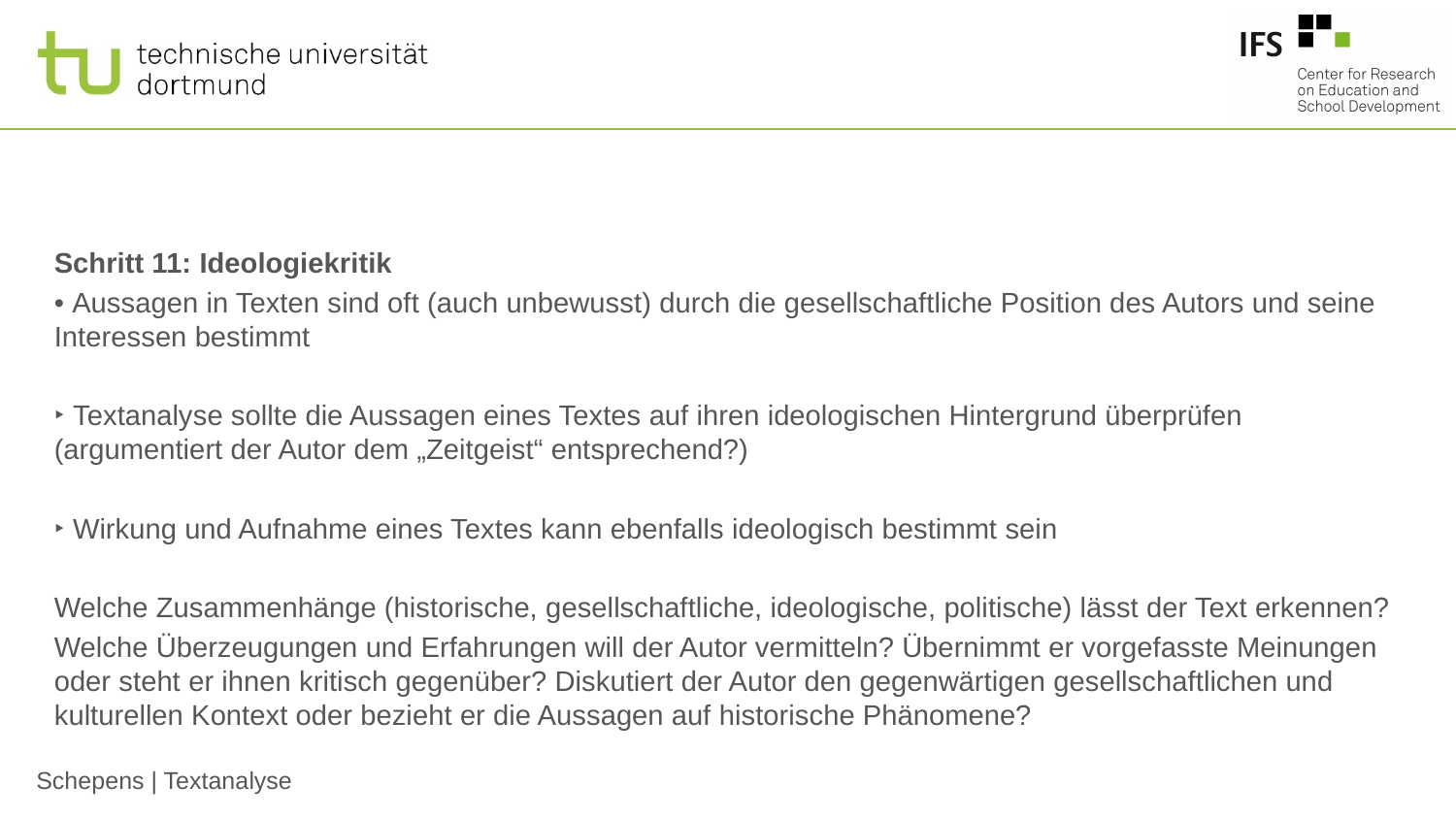

#
Schritt 11: Ideologiekritik
• Aussagen in Texten sind oft (auch unbewusst) durch die gesellschaftliche Position des Autors und seine Interessen bestimmt

‣ Textanalyse sollte die Aussagen eines Textes auf ihren ideologischen Hintergrund überprüfen (argumentiert der Autor dem „Zeitgeist“ entsprechend?)

‣ Wirkung und Aufnahme eines Textes kann ebenfalls ideologisch bestimmt sein

Welche Zusammenhänge (historische, gesellschaftliche, ideologische, politische) lässt der Text erkennen?
Welche Überzeugungen und Erfahrungen will der Autor vermitteln? Übernimmt er vorgefasste Meinungen oder steht er ihnen kritisch gegenüber? Diskutiert der Autor den gegenwärtigen gesellschaftlichen und kulturellen Kontext oder bezieht er die Aussagen auf historische Phänomene?